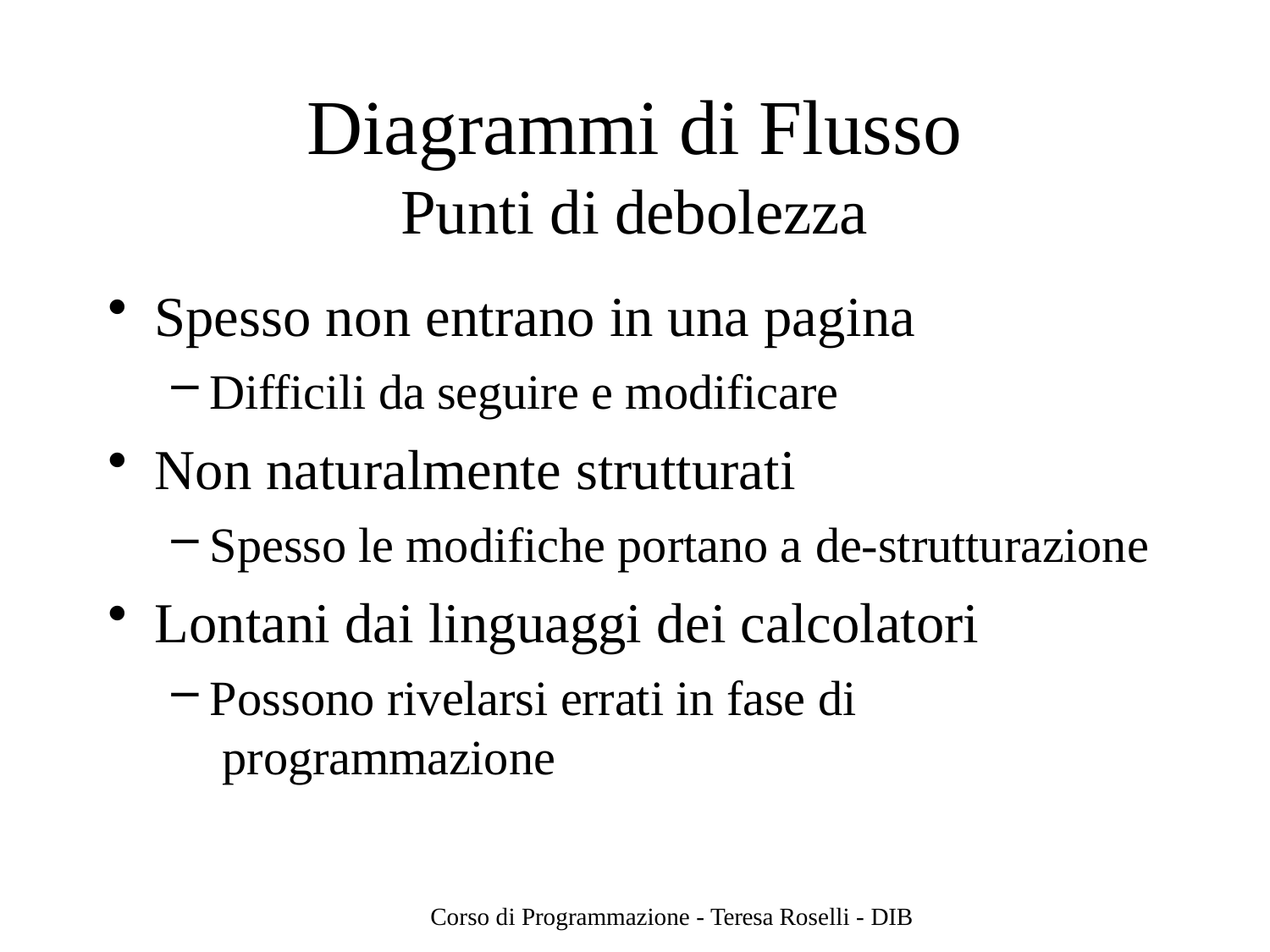

# Diagrammi di Flusso
Punti di debolezza
Spesso non entrano in una pagina
Difficili da seguire e modificare
Non naturalmente strutturati
Spesso le modifiche portano a de-strutturazione
Lontani dai linguaggi dei calcolatori
Possono rivelarsi errati in fase di  programmazione
Corso di Programmazione - Teresa Roselli - DIB